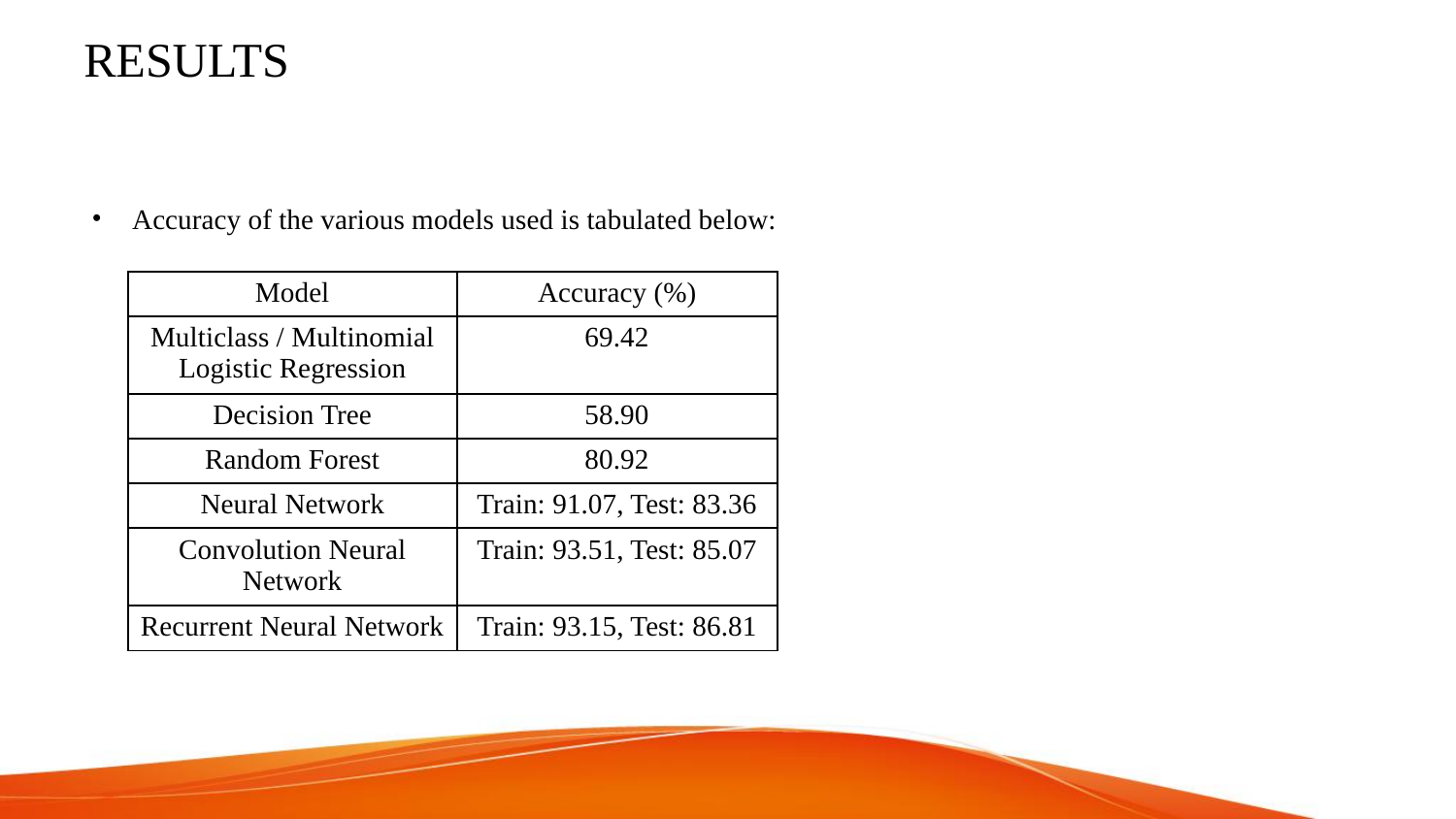

# RESULTS
Accuracy of the various models used is tabulated below:
| Model | Accuracy (%) |
| --- | --- |
| Multiclass / Multinomial Logistic Regression | 69.42 |
| Decision Tree | 58.90 |
| Random Forest | 80.92 |
| Neural Network | Train: 91.07, Test: 83.36 |
| Convolution Neural Network | Train: 93.51, Test: 85.07 |
| Recurrent Neural Network | Train: 93.15, Test: 86.81 |